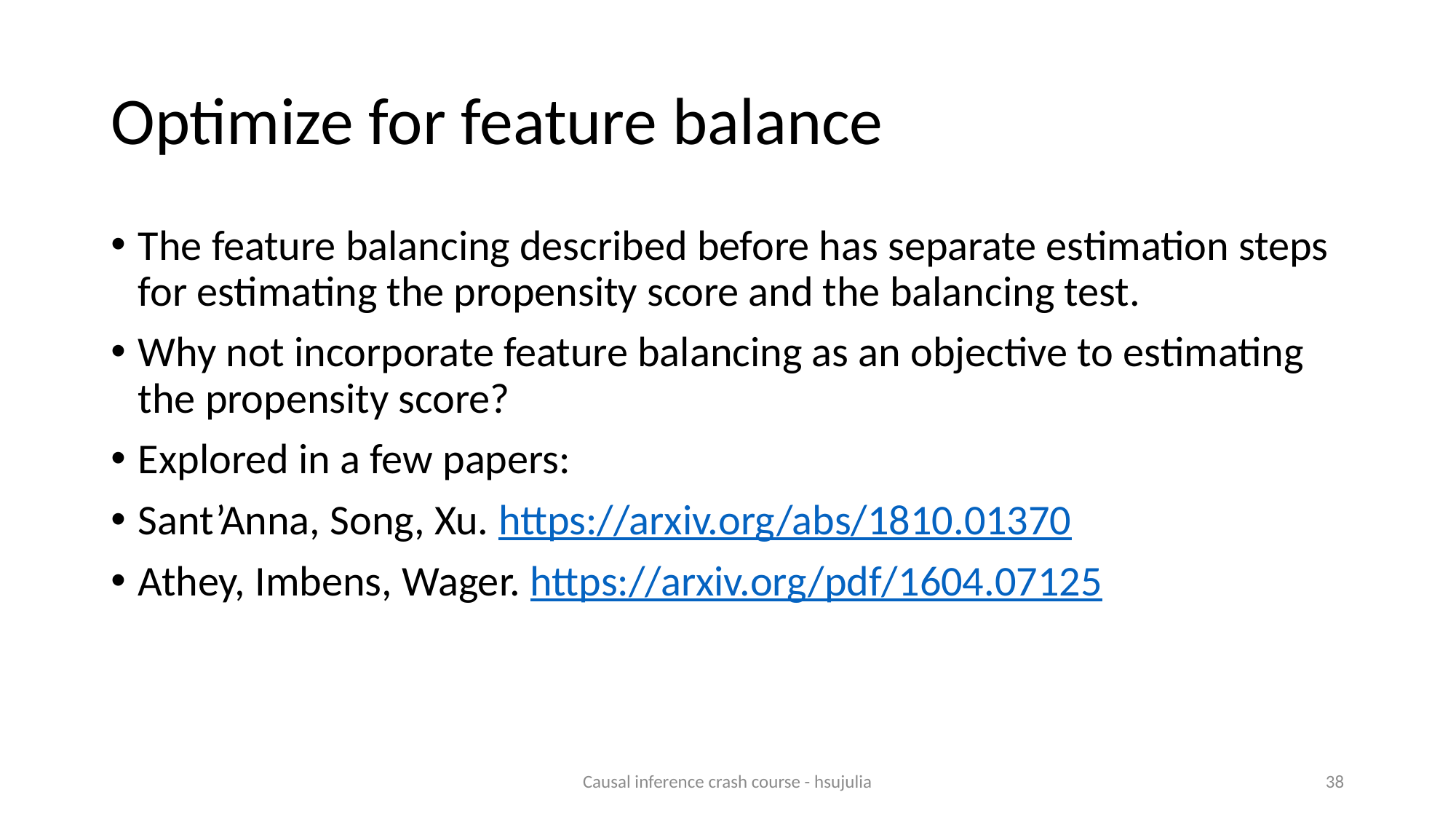

# Optimize for feature balance
The feature balancing described before has separate estimation steps for estimating the propensity score and the balancing test.
Why not incorporate feature balancing as an objective to estimating the propensity score?
Explored in a few papers:
Sant’Anna, Song, Xu. https://arxiv.org/abs/1810.01370
Athey, Imbens, Wager. https://arxiv.org/pdf/1604.07125
Causal inference crash course - hsujulia
38